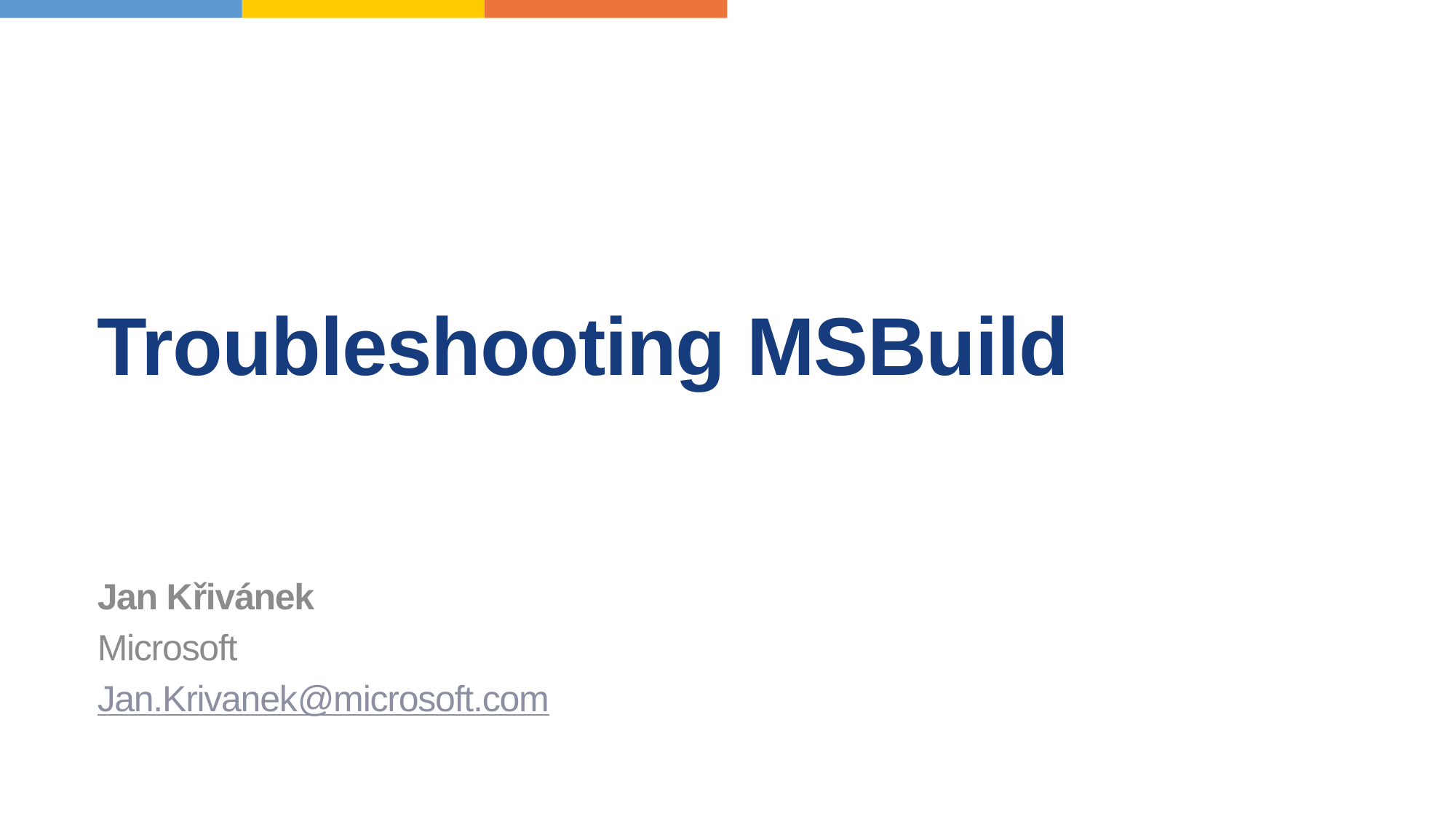

# Troubleshooting MSBuild
Jan Křivánek
Microsoft
Jan.Krivanek@microsoft.com